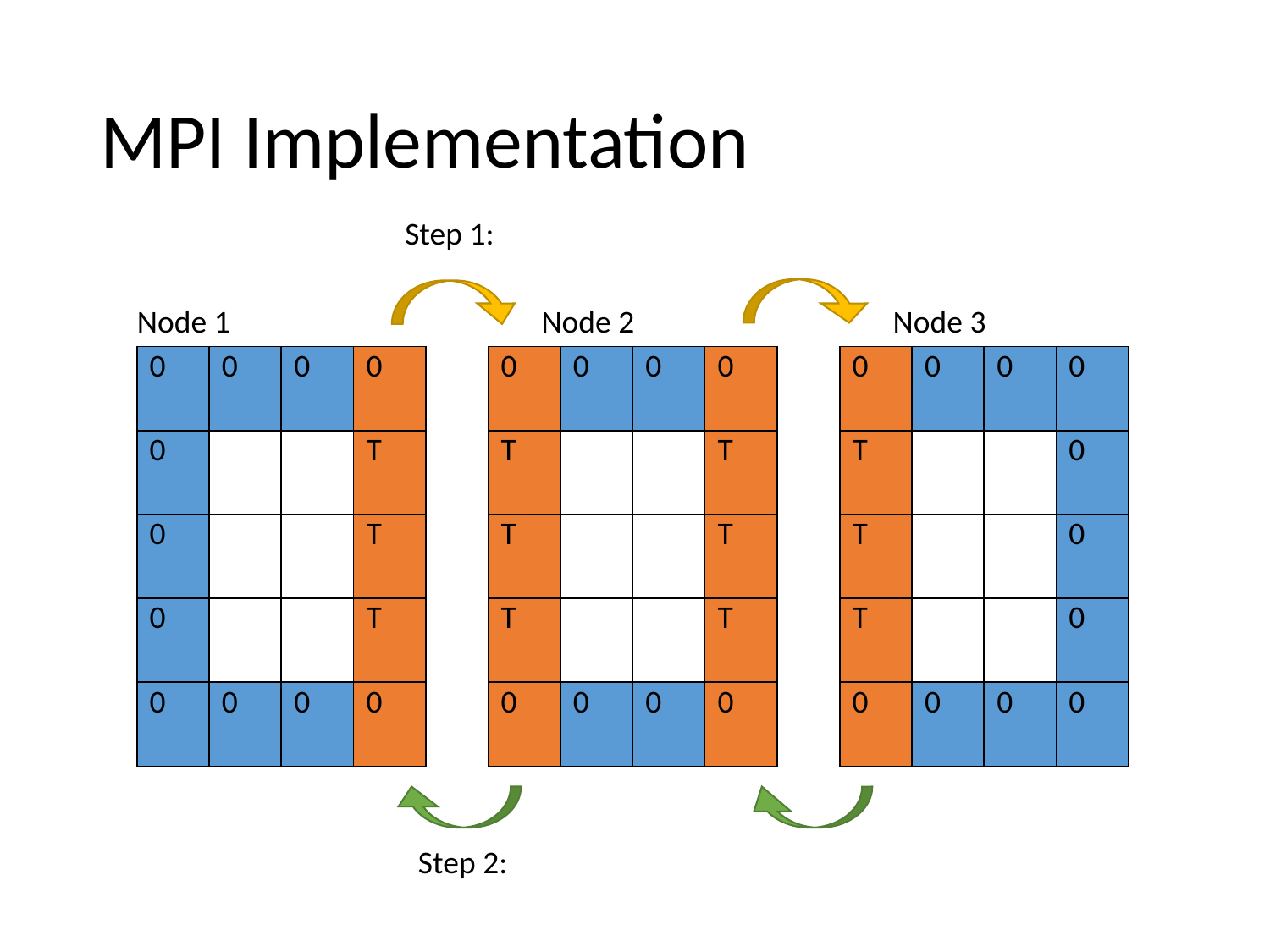

# MPI Implementation
Step 1:

Node 1
Node 2
Node 3
| 0 | 0 | 0 | 0 |
| --- | --- | --- | --- |
| 0 |  |  | T |
| 0 |  |  | T |
| 0 |  |  | T |
| 0 | 0 | 0 | 0 |
| 0 | 0 | 0 | 0 |
| --- | --- | --- | --- |
| T |  |  | T |
| T |  |  | T |
| T |  |  | T |
| 0 | 0 | 0 | 0 |
| 0 | 0 | 0 | 0 |
| --- | --- | --- | --- |
| T |  |  | 0 |
| T |  |  | 0 |
| T |  |  | 0 |
| 0 | 0 | 0 | 0 |

Step 2: